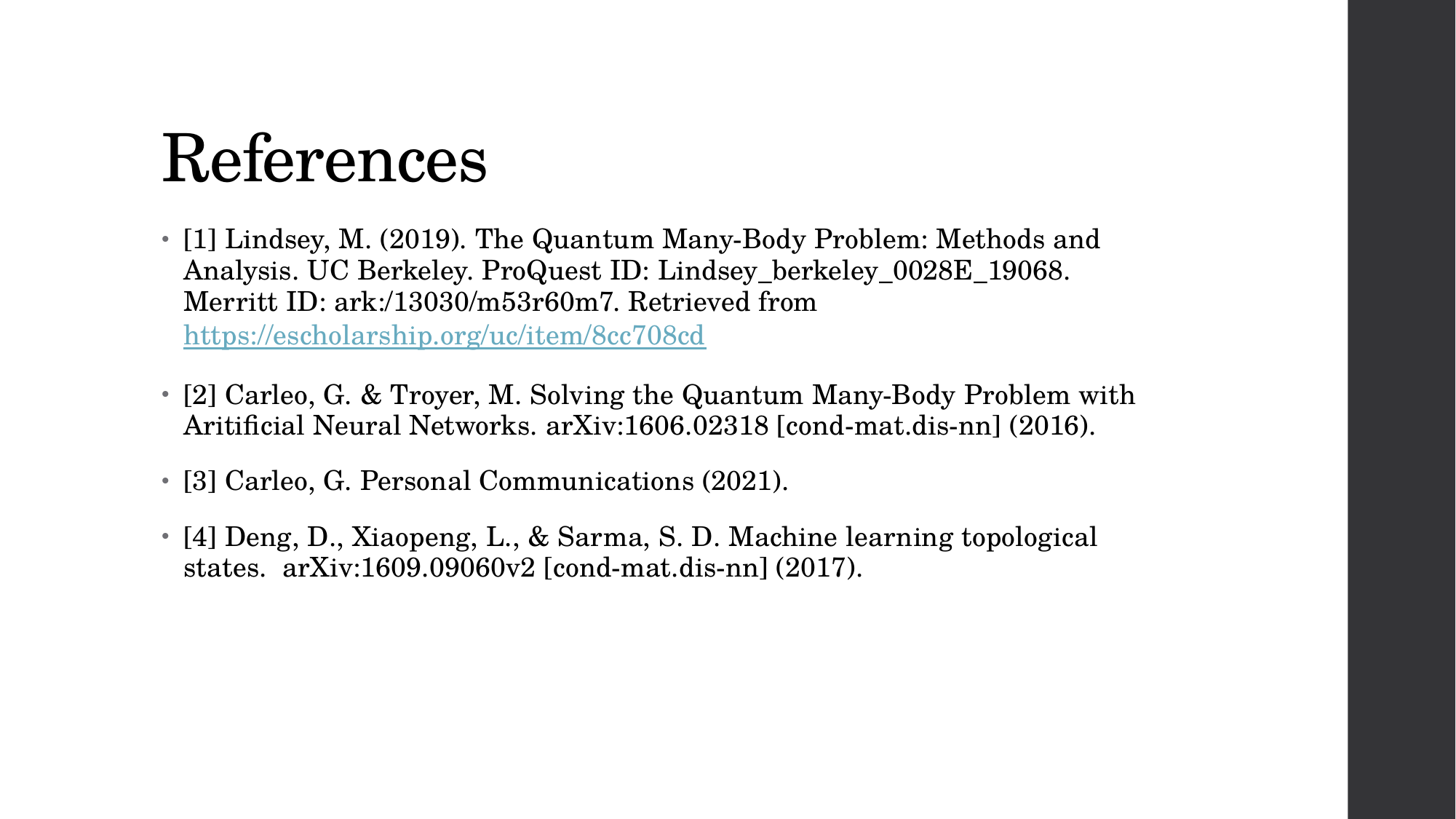

# References
[1] Lindsey, M. (2019). The Quantum Many-Body Problem: Methods and Analysis. UC Berkeley. ProQuest ID: Lindsey_berkeley_0028E_19068. Merritt ID: ark:/13030/m53r60m7. Retrieved from https://escholarship.org/uc/item/8cc708cd
[2] Carleo, G. & Troyer, M. Solving the Quantum Many-Body Problem with Aritificial Neural Networks. arXiv:1606.02318 [cond-mat.dis-nn] (2016).
[3] Carleo, G. Personal Communications (2021).
[4] Deng, D., Xiaopeng, L., & Sarma, S. D. Machine learning topological states.  arXiv:1609.09060v2 [cond-mat.dis-nn] (2017).